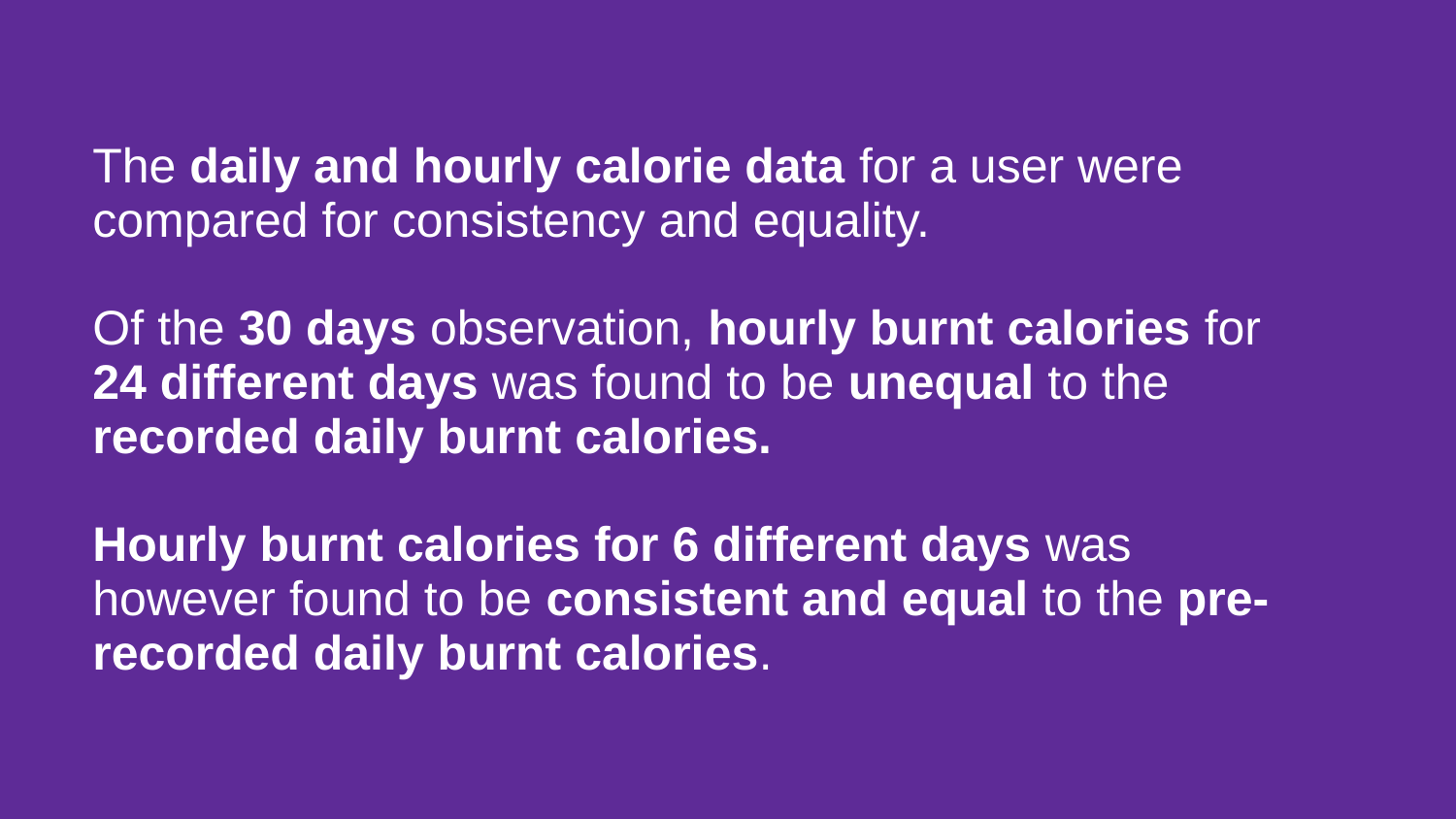

# The daily and hourly calorie data for a user were compared for consistency and equality.

Of the 30 days observation, hourly burnt calories for 24 different days was found to be unequal to the recorded daily burnt calories.

Hourly burnt calories for 6 different days was however found to be consistent and equal to the pre-recorded daily burnt calories.